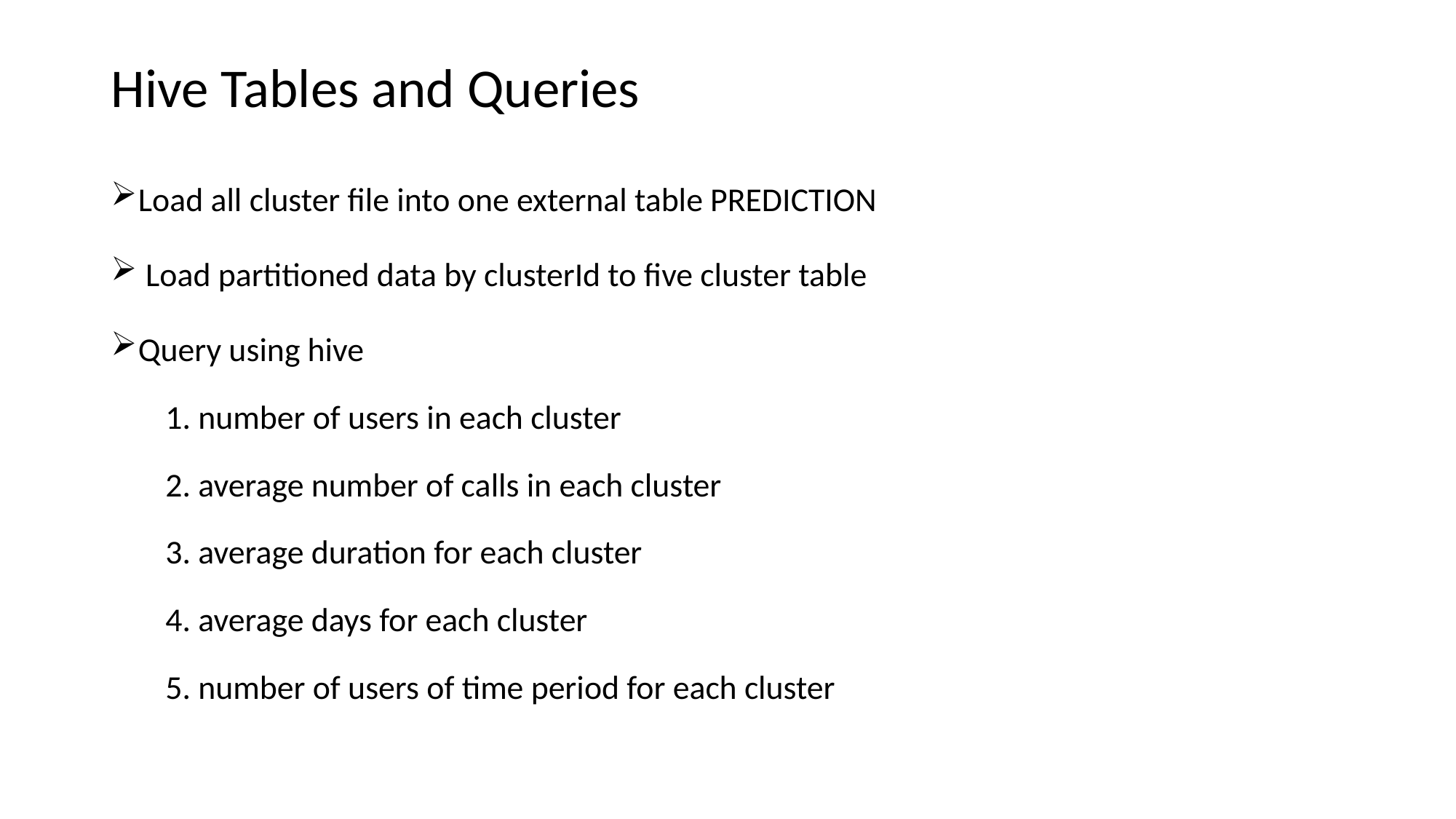

# Hive Tables and Queries
Load all cluster file into one external table PREDICTION
 Load partitioned data by clusterId to five cluster table
Query using hive
1. number of users in each cluster
2. average number of calls in each cluster
3. average duration for each cluster
4. average days for each cluster
5. number of users of time period for each cluster